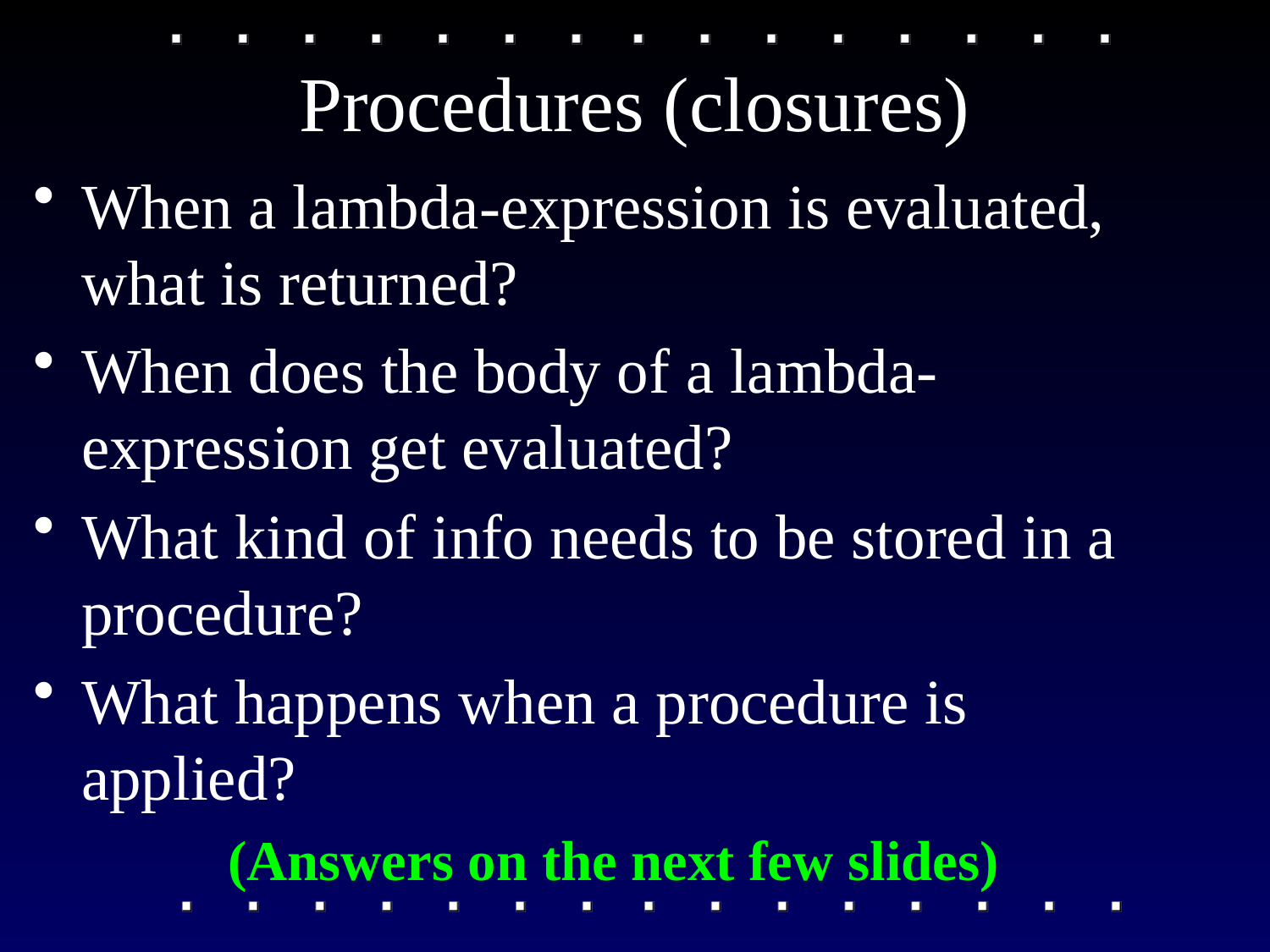

# Procedures (closures)
When a lambda-expression is evaluated, what is returned?
When does the body of a lambda-expression get evaluated?
What kind of info needs to be stored in a procedure?
What happens when a procedure is applied?
(Answers on the next few slides)